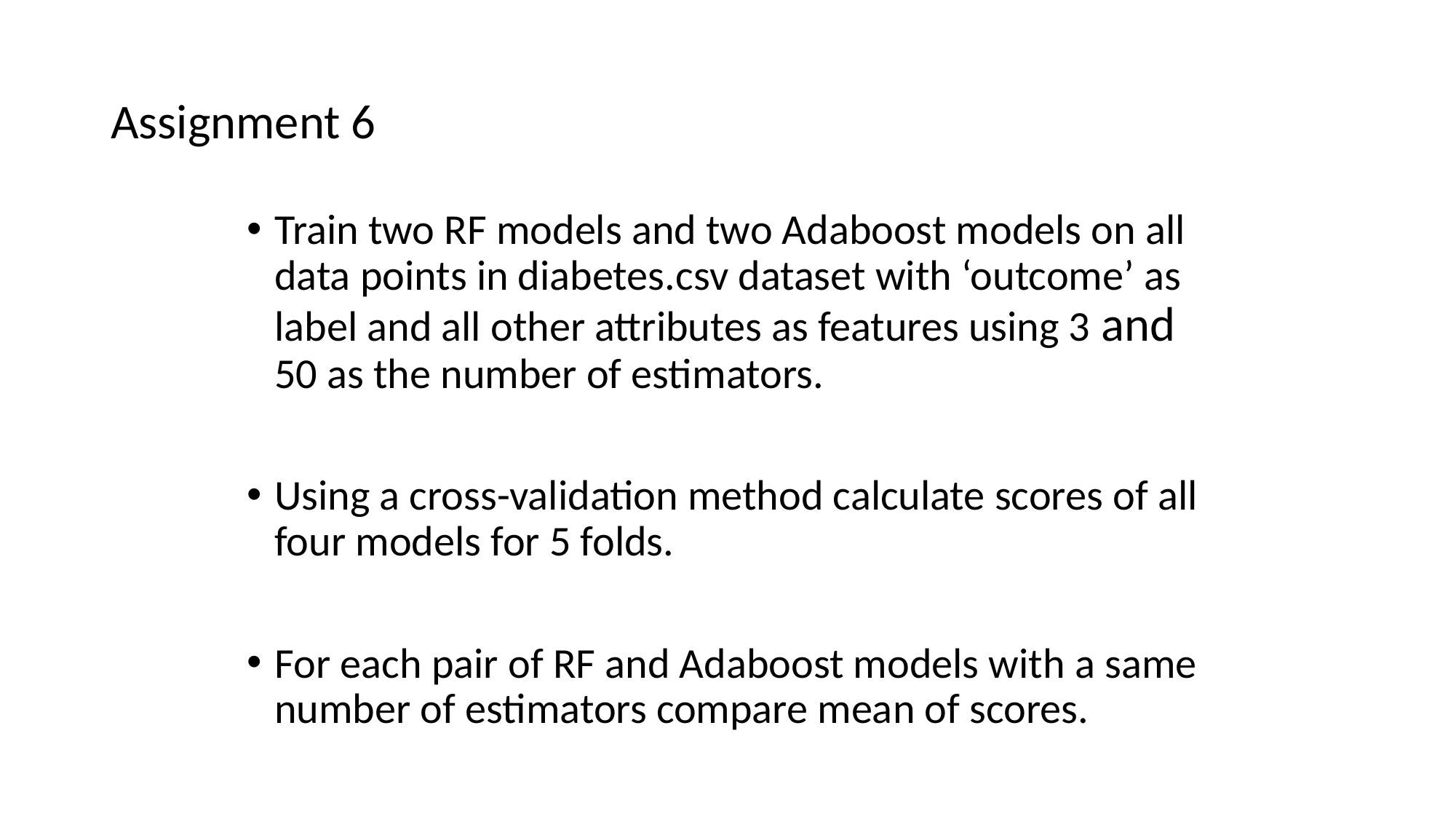

# Assignment 6
Train two RF models and two Adaboost models on all data points in diabetes.csv dataset with ‘outcome’ as label and all other attributes as features using 3 and 50 as the number of estimators.

Using a cross-validation method calculate scores of all four models for 5 folds.

For each pair of RF and Adaboost models with a same number of estimators compare mean of scores.